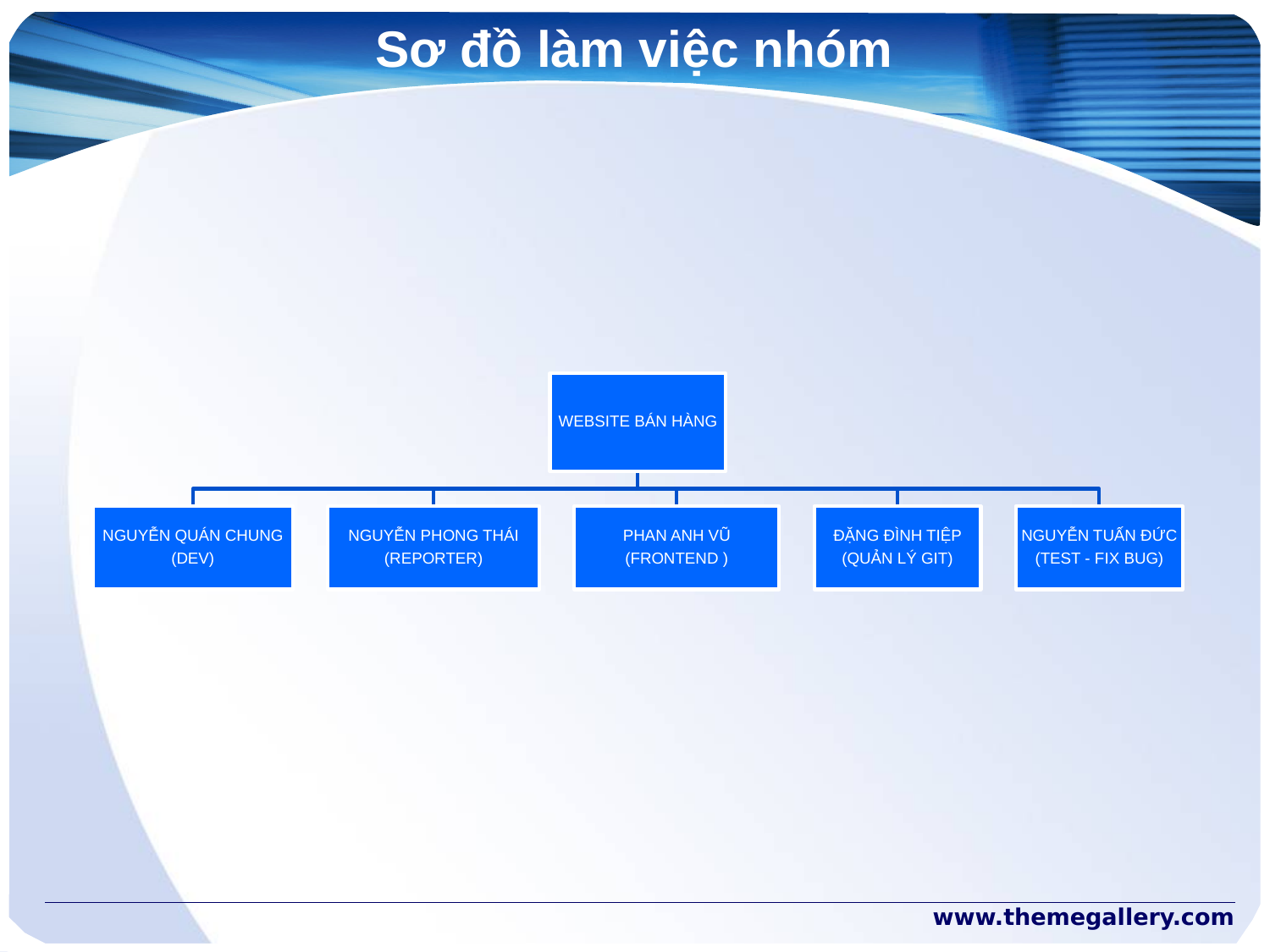

# Sơ đồ làm việc nhóm
WEBSITE BÁN HÀNG
NGUYỄN QUÁN CHUNG
(DEV)
NGUYỄN PHONG THÁI
(REPORTER)
PHAN ANH VŨ
(FRONTEND )
ĐẶNG ĐÌNH TIỆP
(QUẢN LÝ GIT)
NGUYỄN TUẤN ĐỨC
(TEST - FIX BUG)
www.themegallery.com